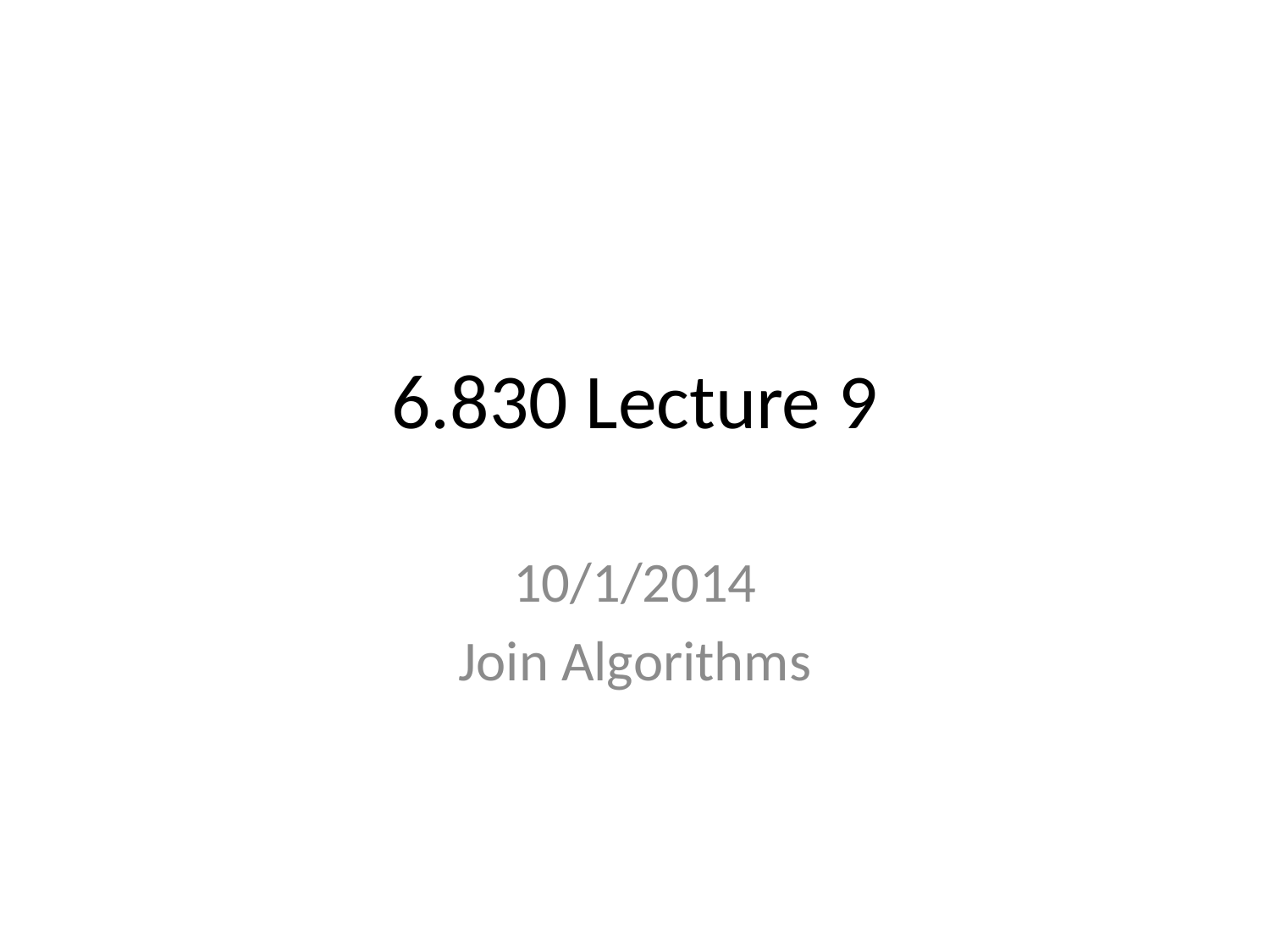

# 6.830 Lecture 9
10/1/2014
Join Algorithms